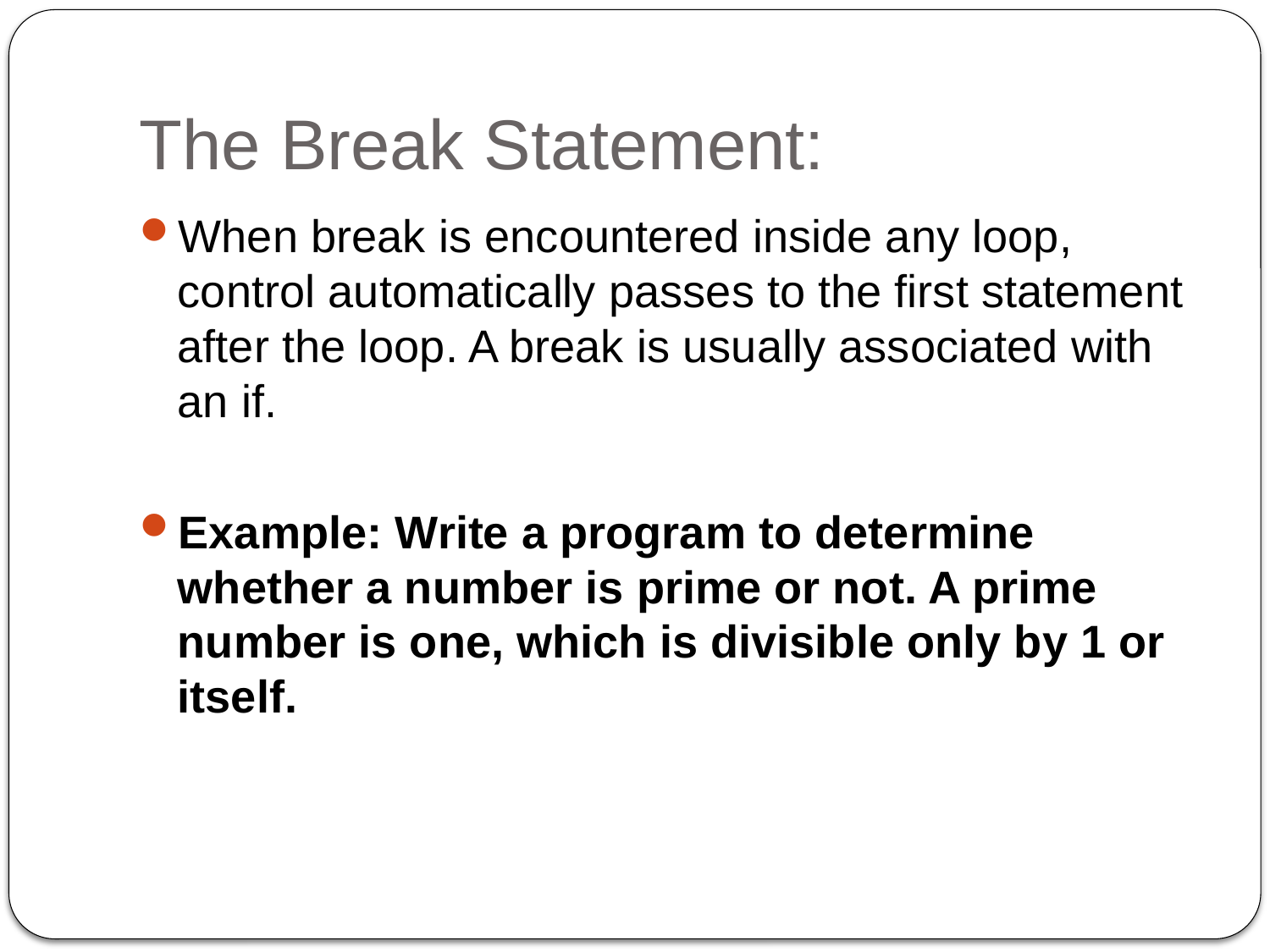

# The Break Statement:
When break is encountered inside any loop, control automatically passes to the first statement after the loop. A break is usually associated with an if.

Example: Write a program to determine whether a number is prime or not. A prime number is one, which is divisible only by 1 or itself.